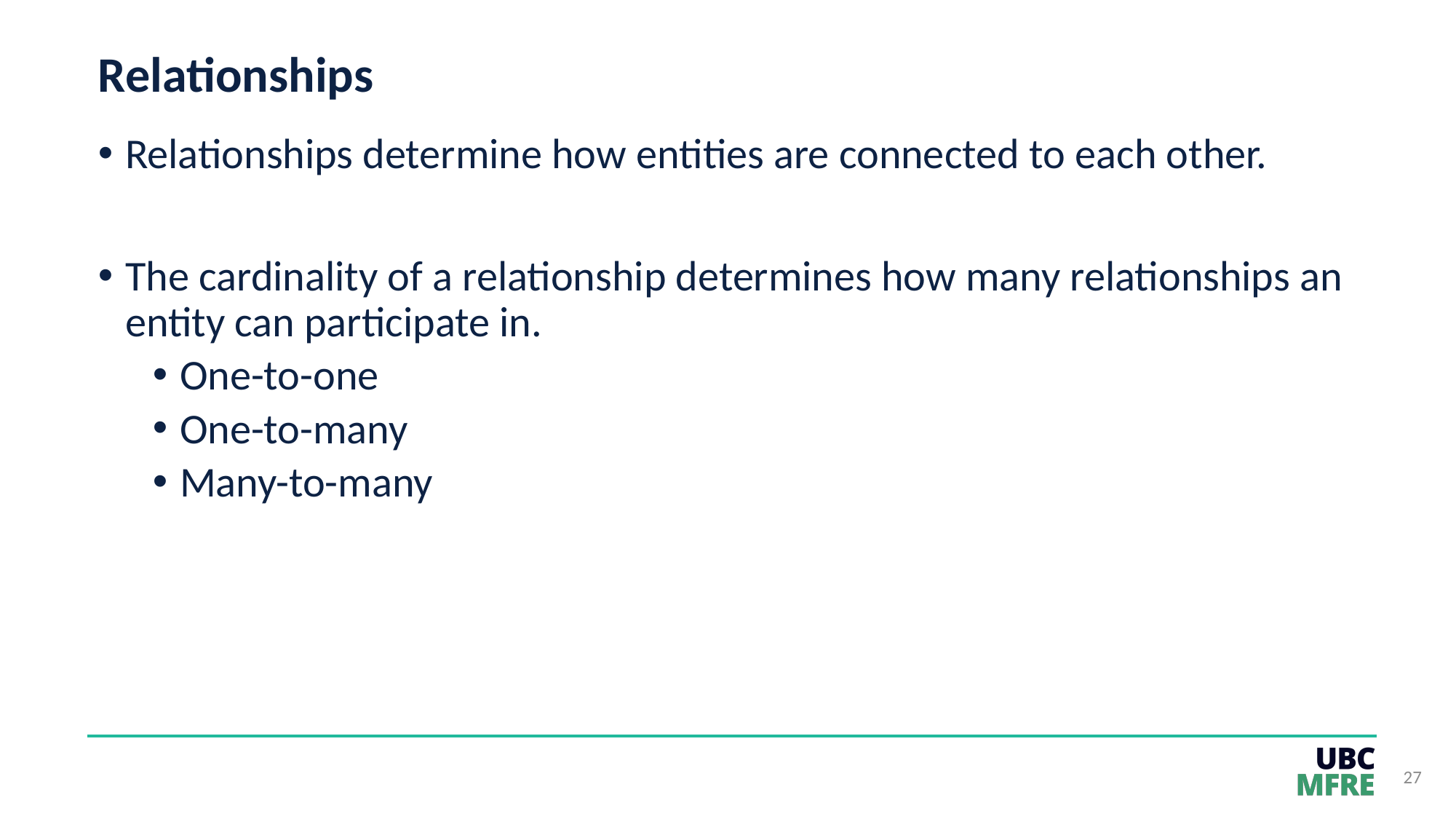

# Relationships
Relationships determine how entities are connected to each other.

The cardinality of a relationship determines how many relationships an entity can participate in.
One-to-one
One-to-many
Many-to-many

27